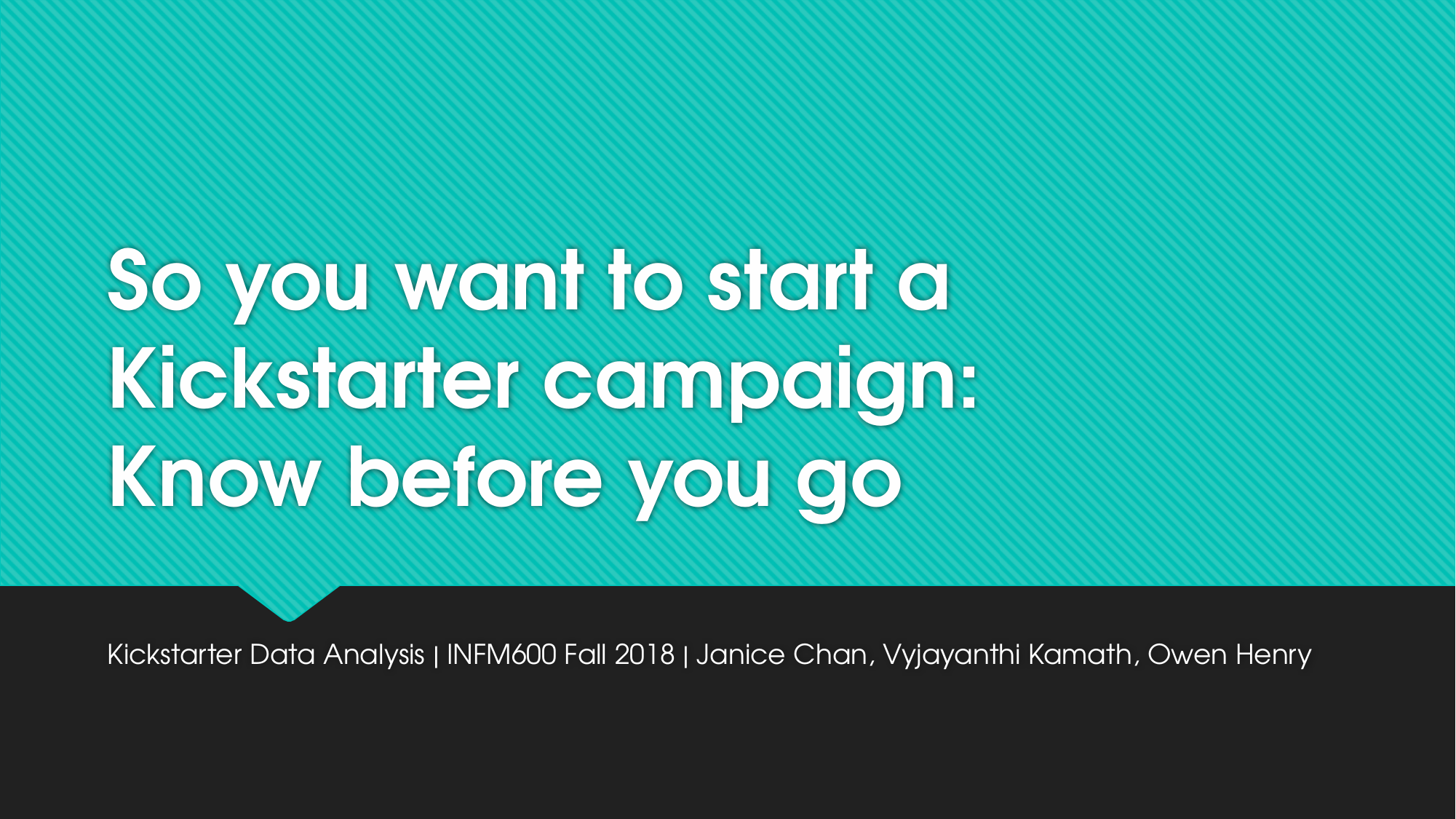

# So you want to start a Kickstarter campaign: Know before you go
Kickstarter Data Analysis | INFM600 Fall 2018 | Janice Chan, Vyjayanthi Kamath, Owen Henry